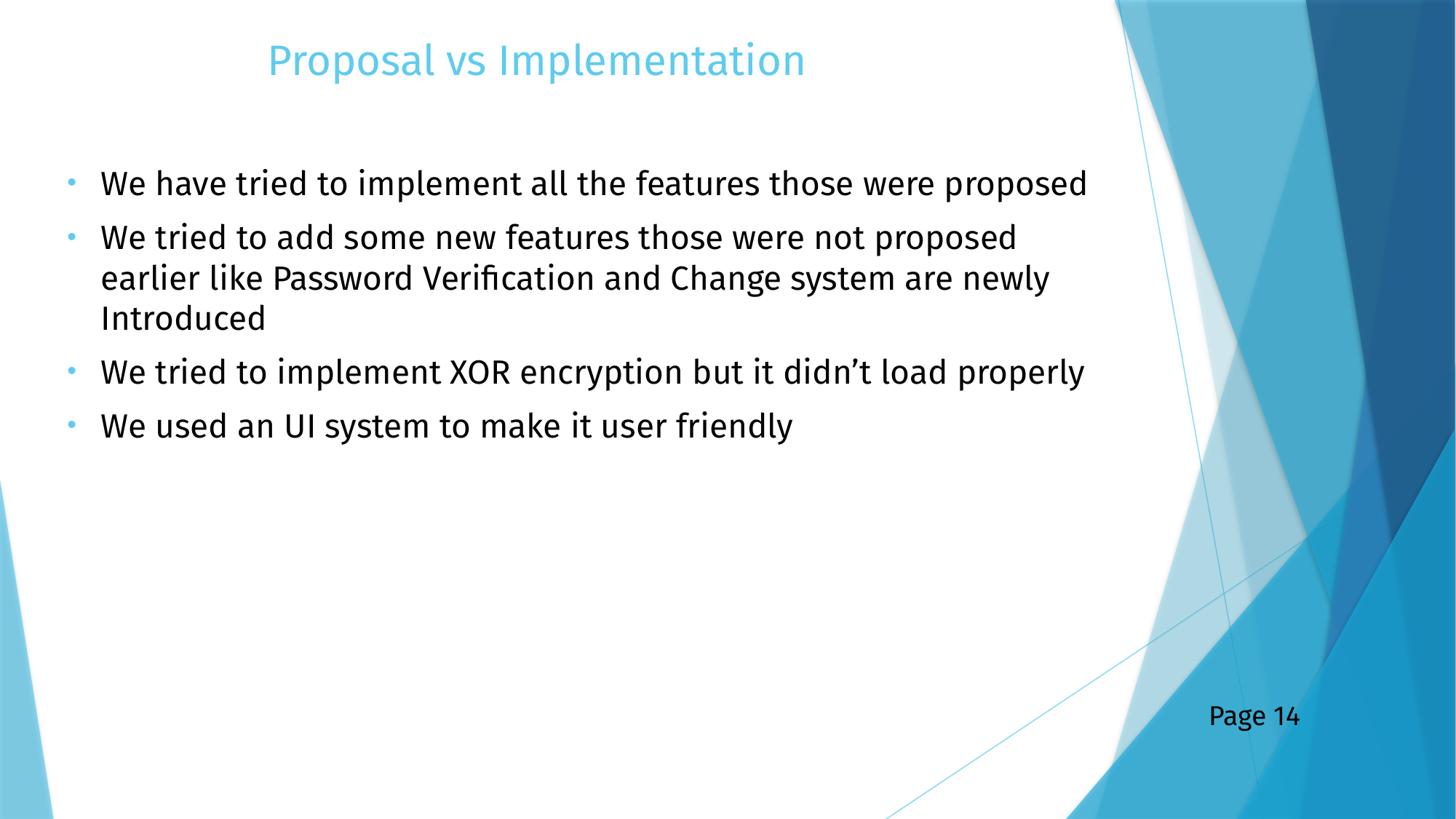

# Proposal vs Implementation
We have tried to implement all the features those were proposed
We tried to add some new features those were not proposed earlier like Password Verification and Change system are newly Introduced
We tried to implement XOR encryption but it didn’t load properly
We used an UI system to make it user friendly

Page 14